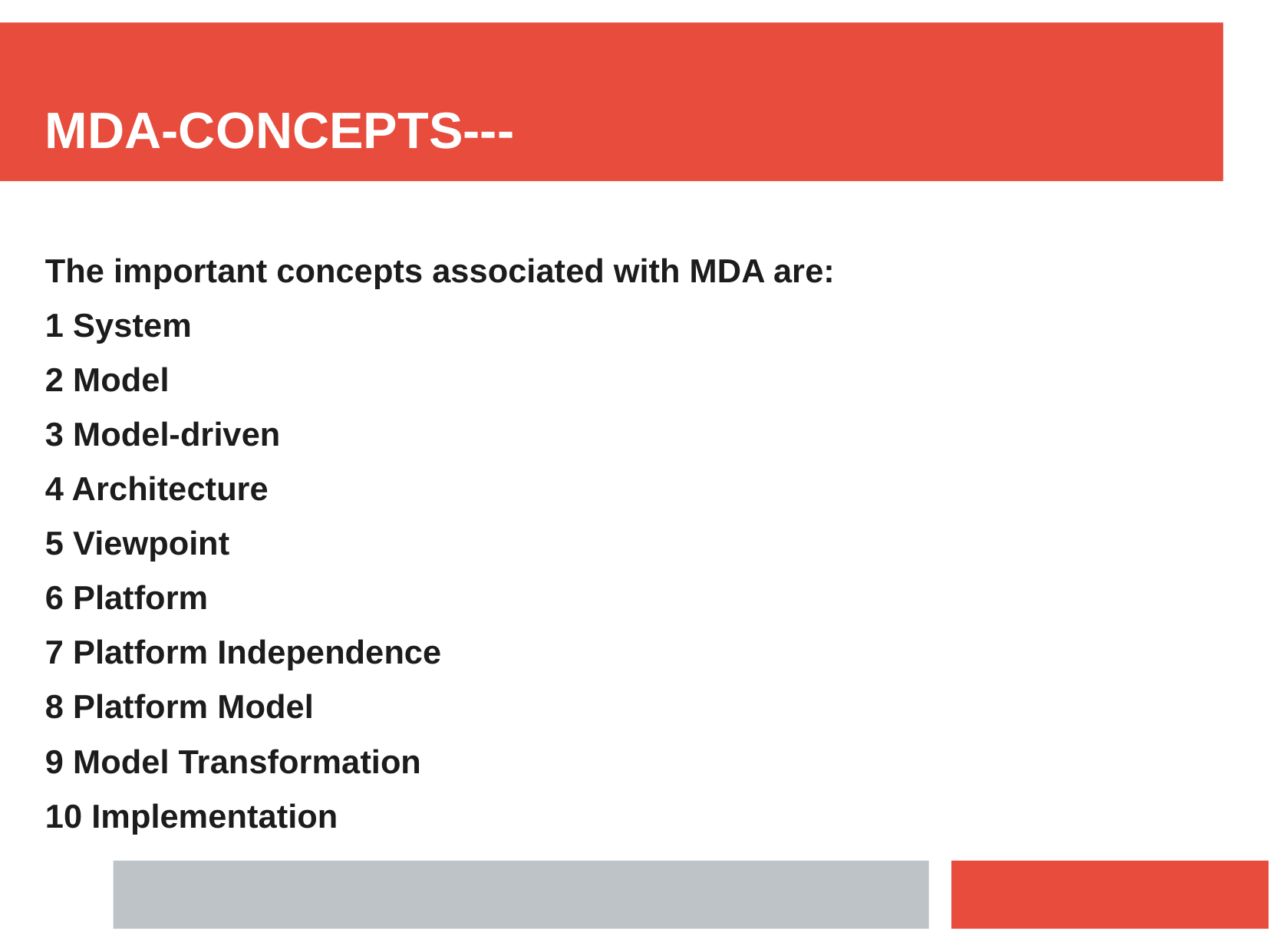

MDA-CONCEPTS---
The important concepts associated with MDA are:
1 System
2 Model
3 Model-driven
4 Architecture
5 Viewpoint
6 Platform
7 Platform Independence
8 Platform Model
9 Model Transformation
10 Implementation